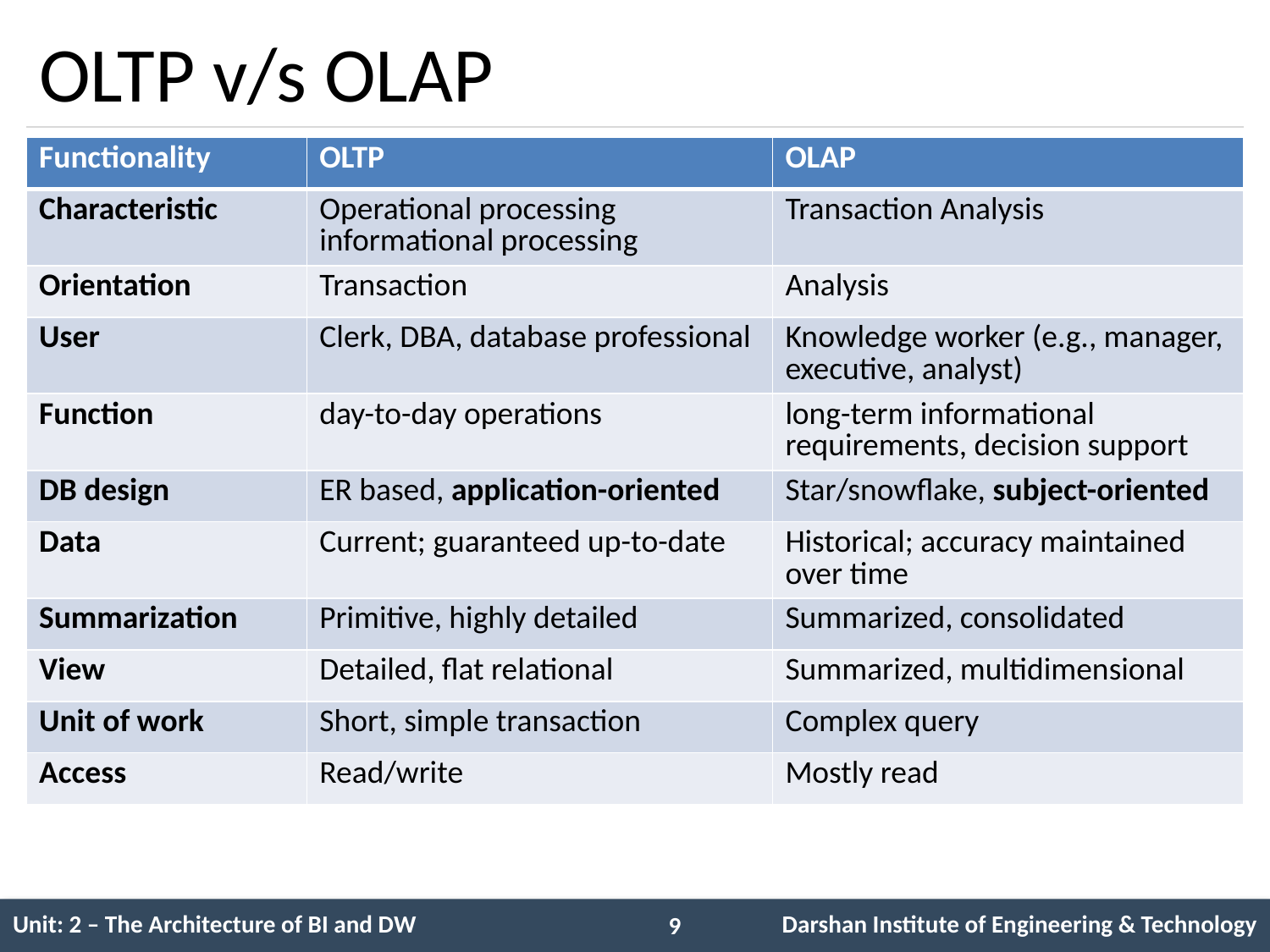

# OLTP v/s OLAP
| Functionality | OLTP | OLAP |
| --- | --- | --- |
| Characteristic | Operational processing informational processing | Transaction Analysis |
| Orientation | Transaction | Analysis |
| User | Clerk, DBA, database professional | Knowledge worker (e.g., manager, executive, analyst) |
| Function | day-to-day operations | long-term informational requirements, decision support |
| DB design | ER based, application-oriented | Star/snowflake, subject-oriented |
| Data | Current; guaranteed up-to-date | Historical; accuracy maintained over time |
| Summarization | Primitive, highly detailed | Summarized, consolidated |
| View | Detailed, flat relational | Summarized, multidimensional |
| Unit of work | Short, simple transaction | Complex query |
| Access | Read/write | Mostly read |